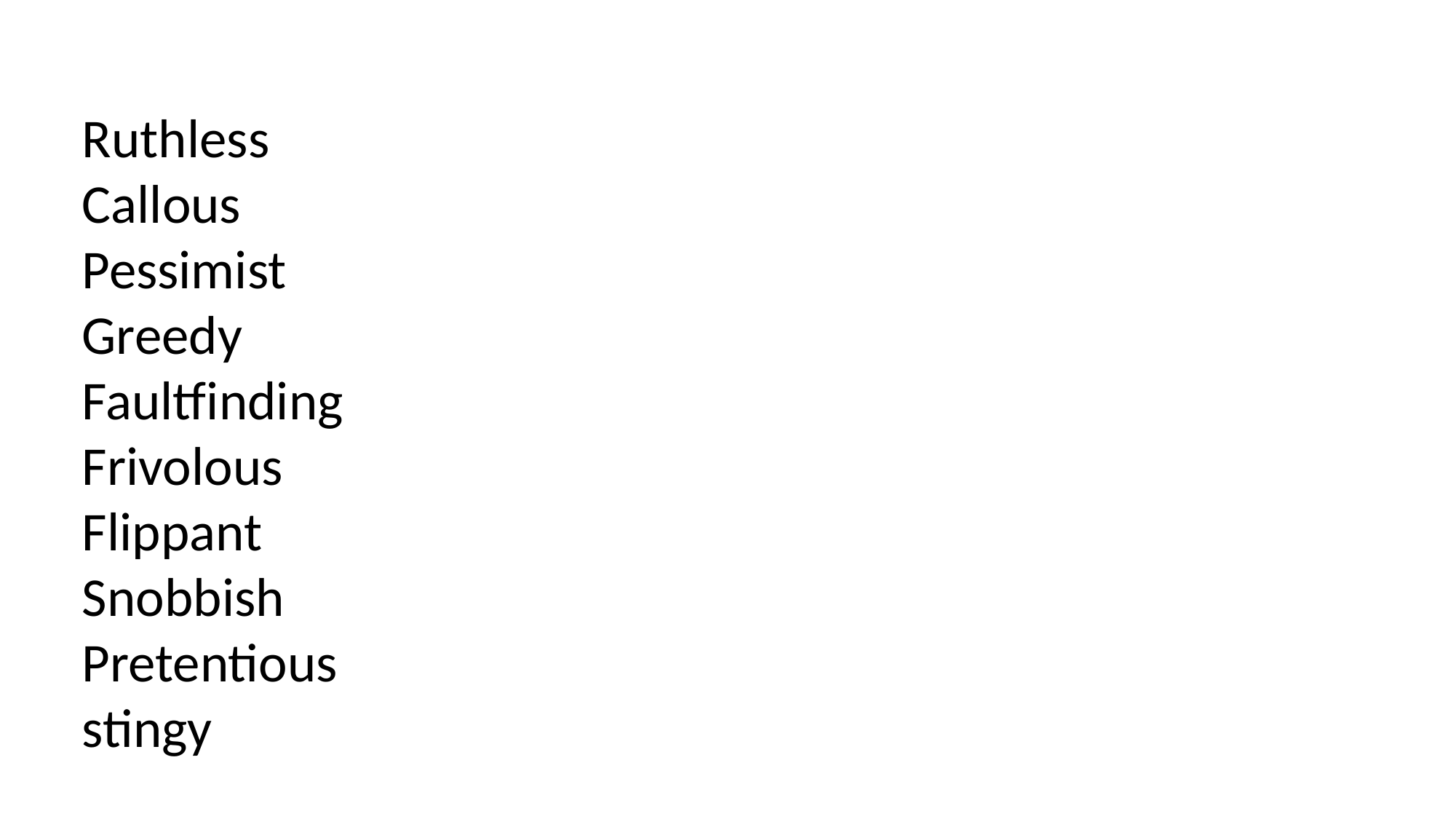

Ruthless
Callous
Pessimist
Greedy
Faultfinding
Frivolous
Flippant
Snobbish
Pretentious
stingy